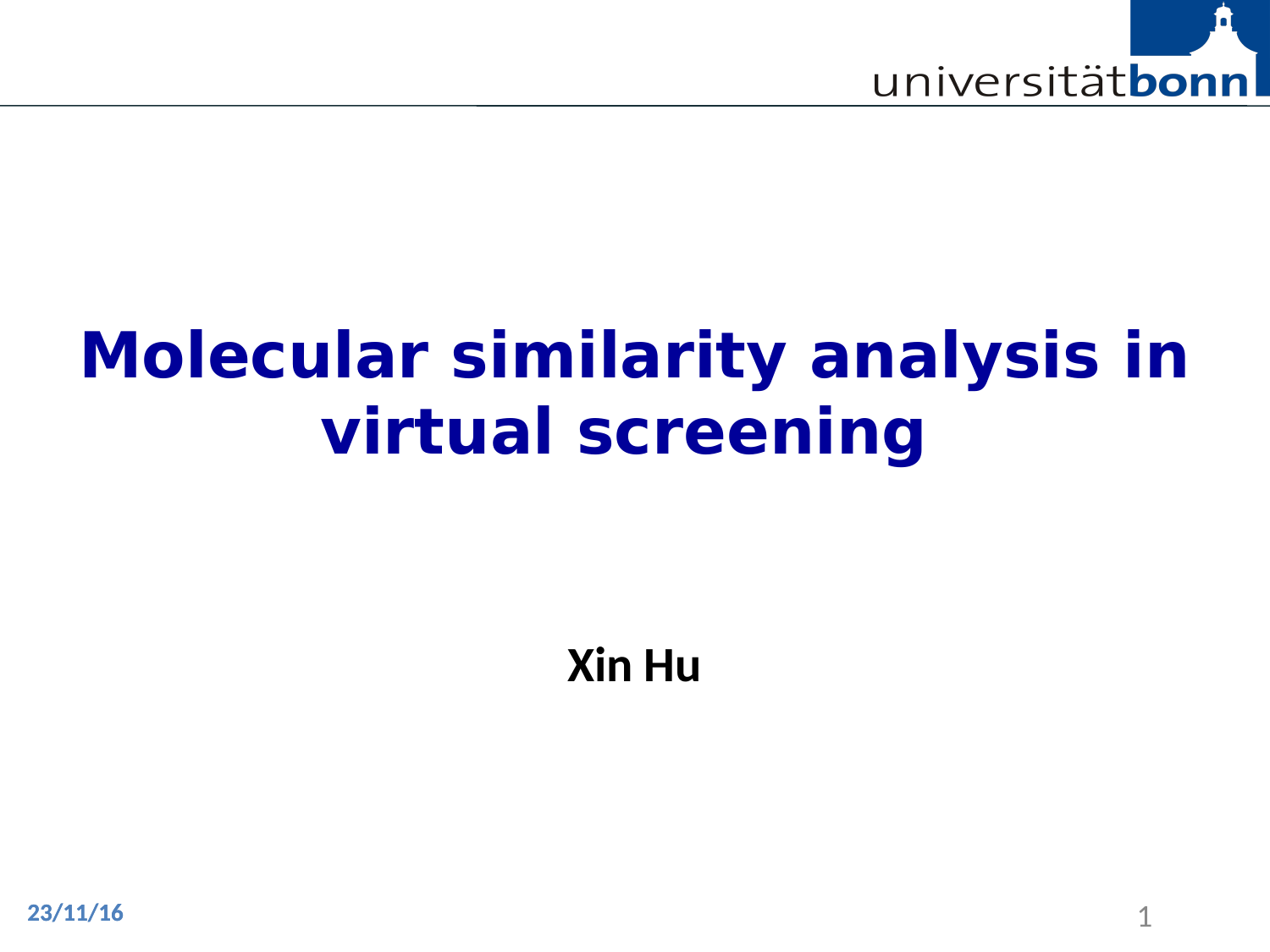

Molecular similarity analysis in virtual screening

Xin Hu